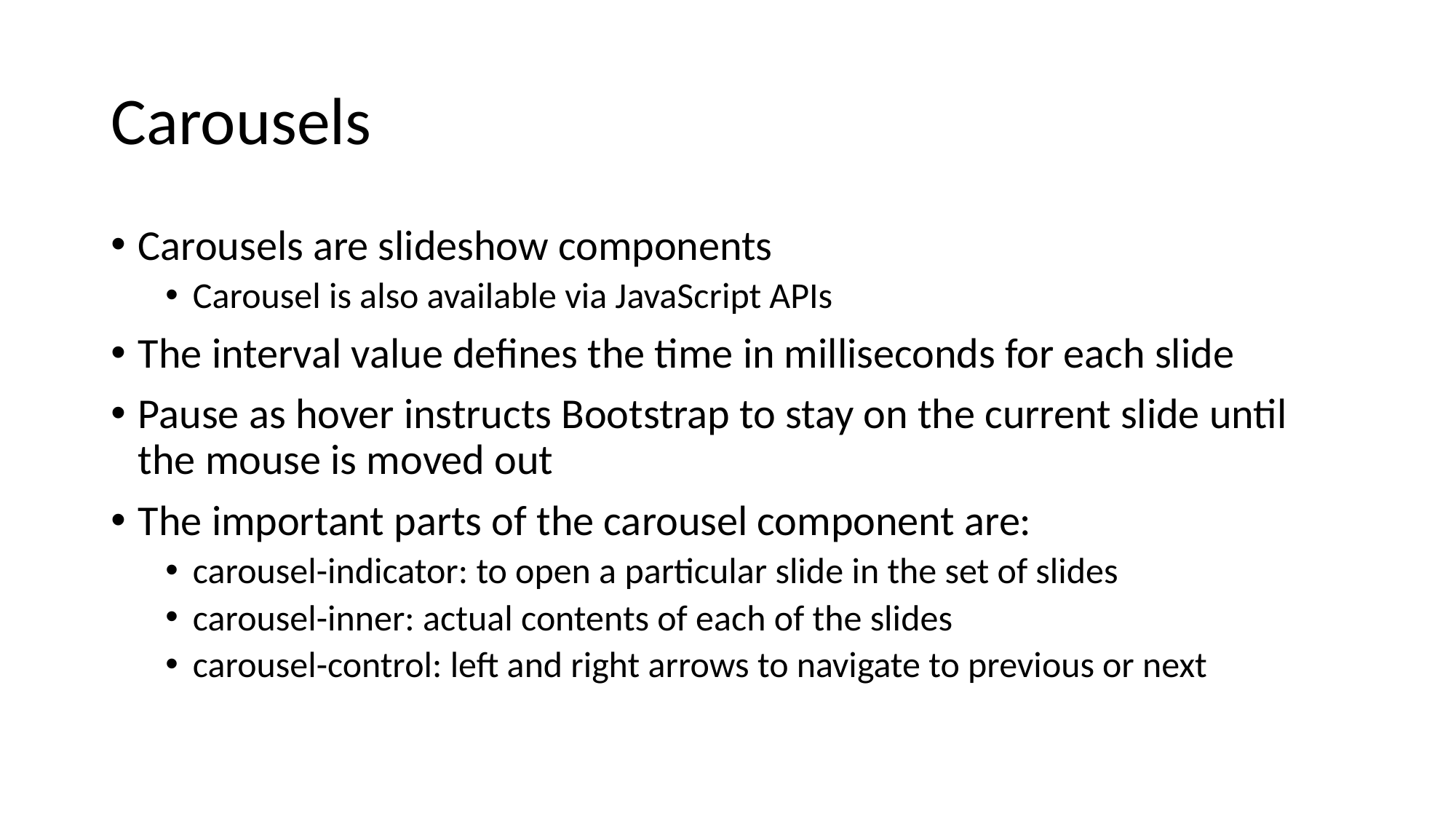

# Carousels
Carousels are slideshow components
Carousel is also available via JavaScript APIs
The interval value defines the time in milliseconds for each slide
Pause as hover instructs Bootstrap to stay on the current slide until the mouse is moved out
The important parts of the carousel component are:
carousel-indicator: to open a particular slide in the set of slides
carousel-inner: actual contents of each of the slides
carousel-control: left and right arrows to navigate to previous or next